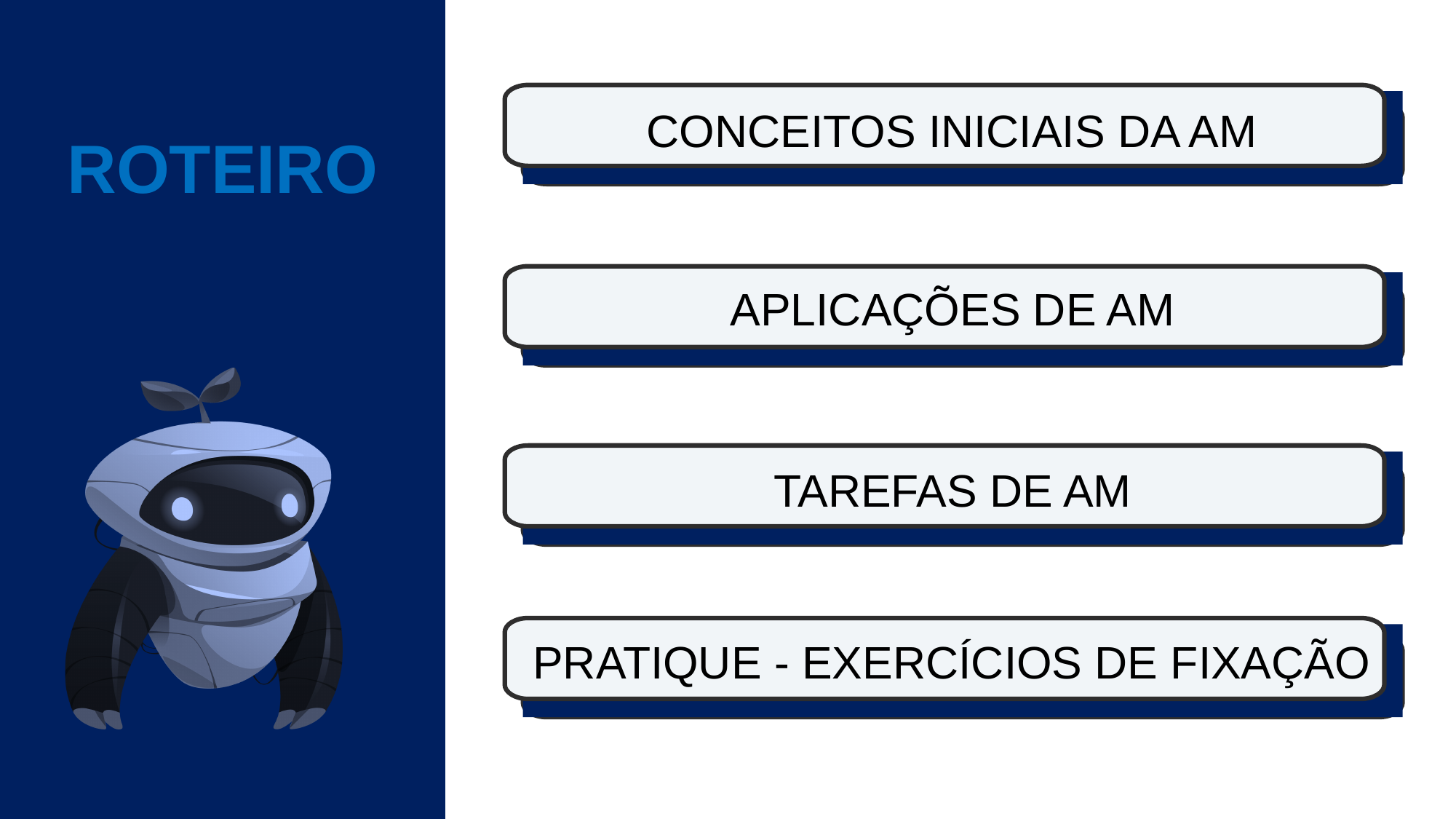

CONCEITOS INICIAIS DA AM
APLICAÇÕES DE AM
TAREFAS DE AM
PRATIQUE - EXERCÍCIOS DE FIXAÇÃO